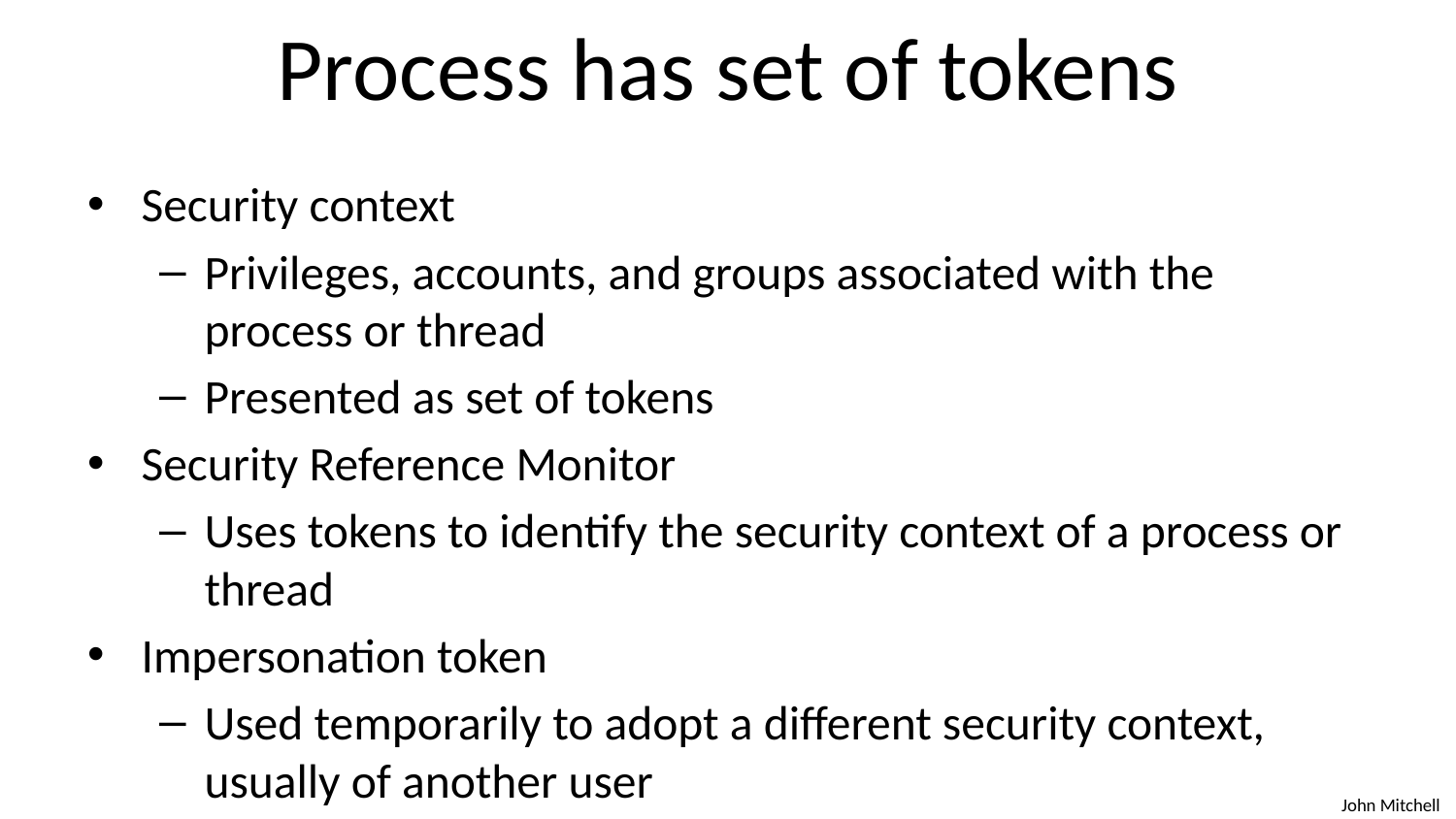

# Process has set of tokens
Security context
Privileges, accounts, and groups associated with the process or thread
Presented as set of tokens
Security Reference Monitor
Uses tokens to identify the security context of a process or thread
Impersonation token
Used temporarily to adopt a different security context, usually of another user